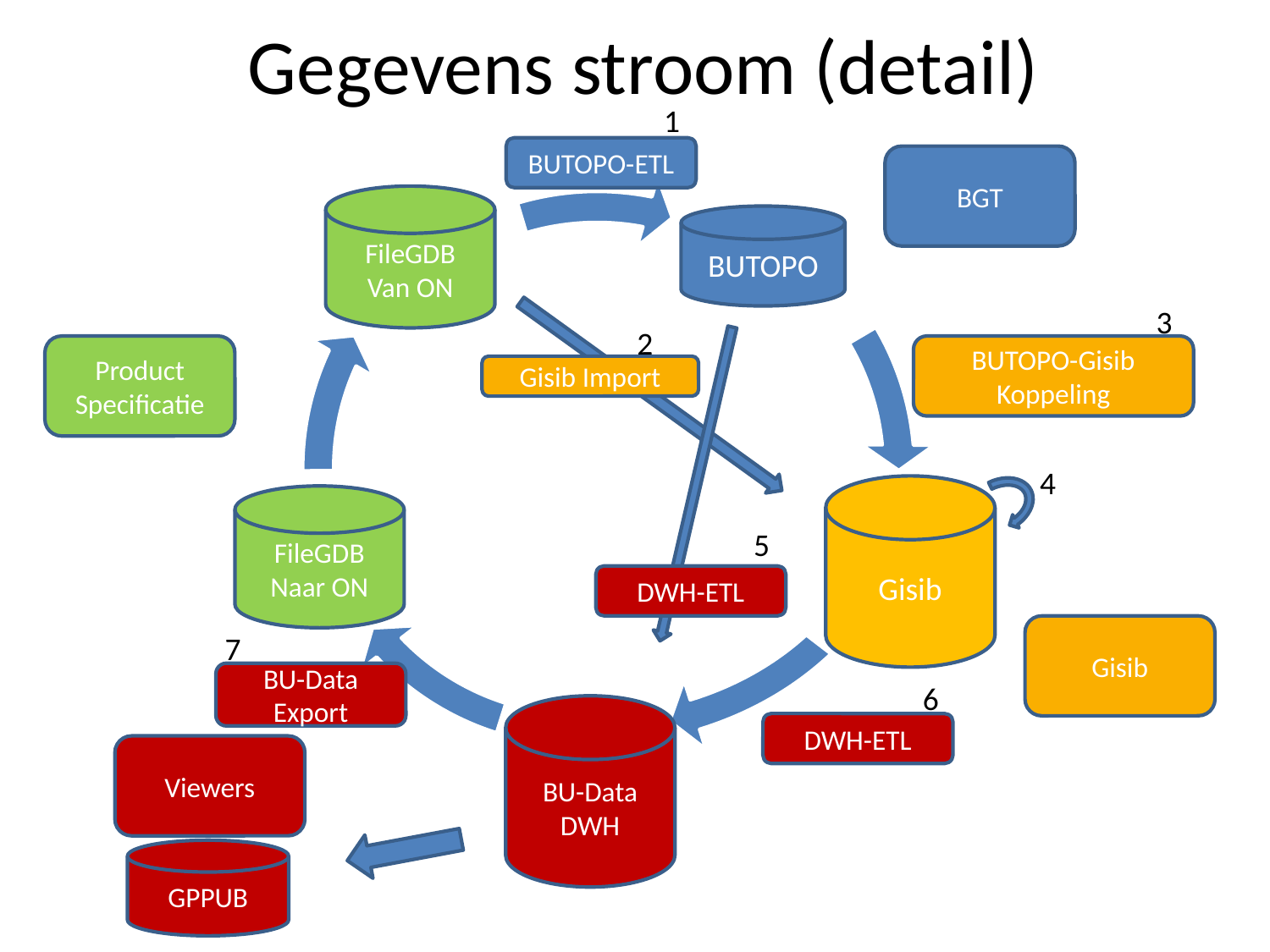

# Gegevens stroom (detail)
1
BUTOPO-ETL
BGT

FileGDB
Van ON
BUTOPO

3
2

Product
Specificatie
BUTOPO-Gisib Koppeling
Gisib Import
4

Gisib
FileGDB
Naar ON
5
DWH-ETL
Gisib
7
BU-Data Export
6
BU-Data
DWH
DWH-ETL
Viewers

GPPUB